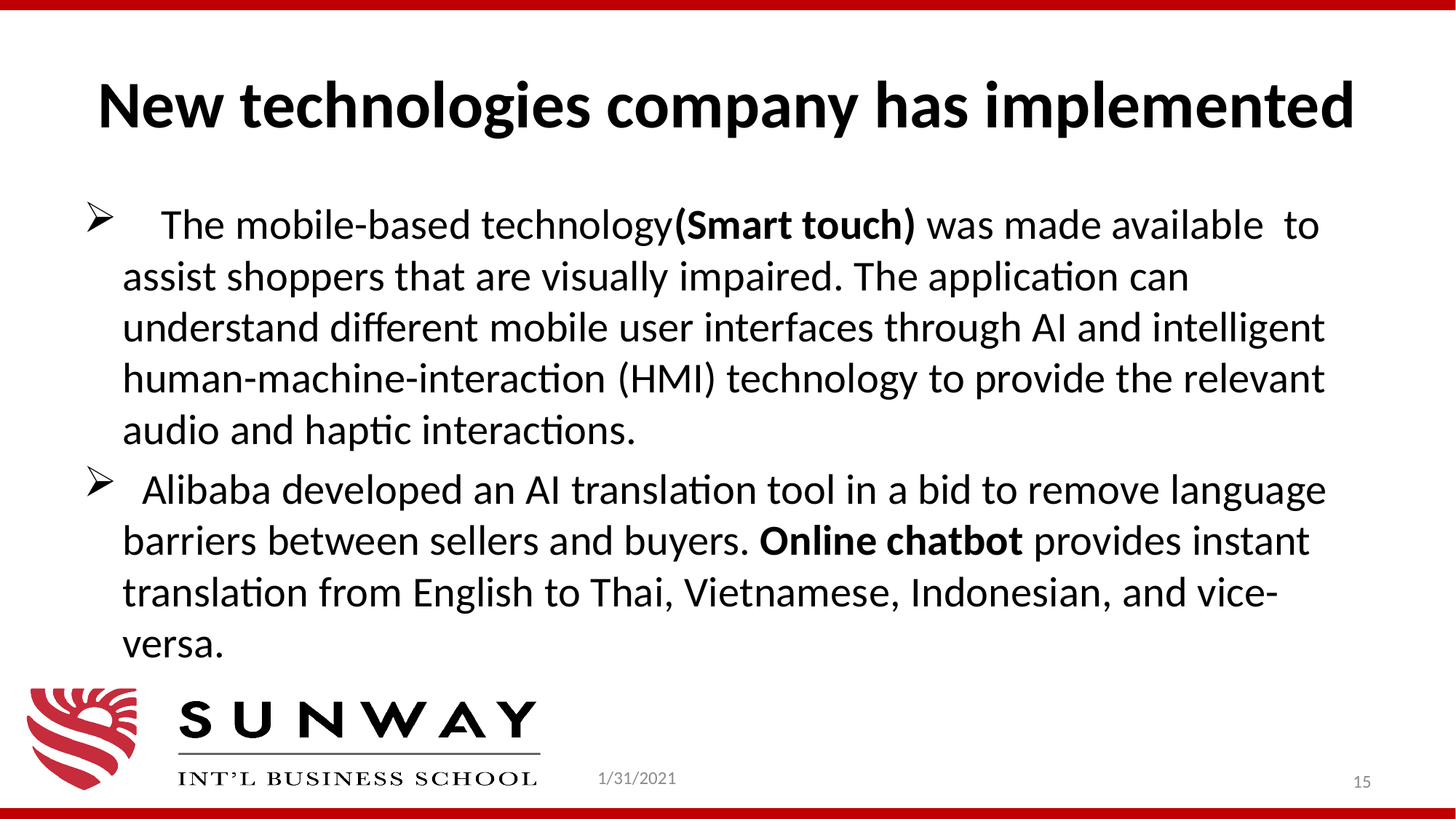

# New technologies company has implemented
    The mobile-based technology(Smart touch) was made available  to assist shoppers that are visually impaired. The application can understand different mobile user interfaces through AI and intelligent human-machine-interaction (HMI) technology to provide the relevant audio and haptic interactions.
  Alibaba developed an AI translation tool in a bid to remove language barriers between sellers and buyers. Online chatbot provides instant translation from English to Thai, Vietnamese, Indonesian, and vice-versa.
1/31/2021
15